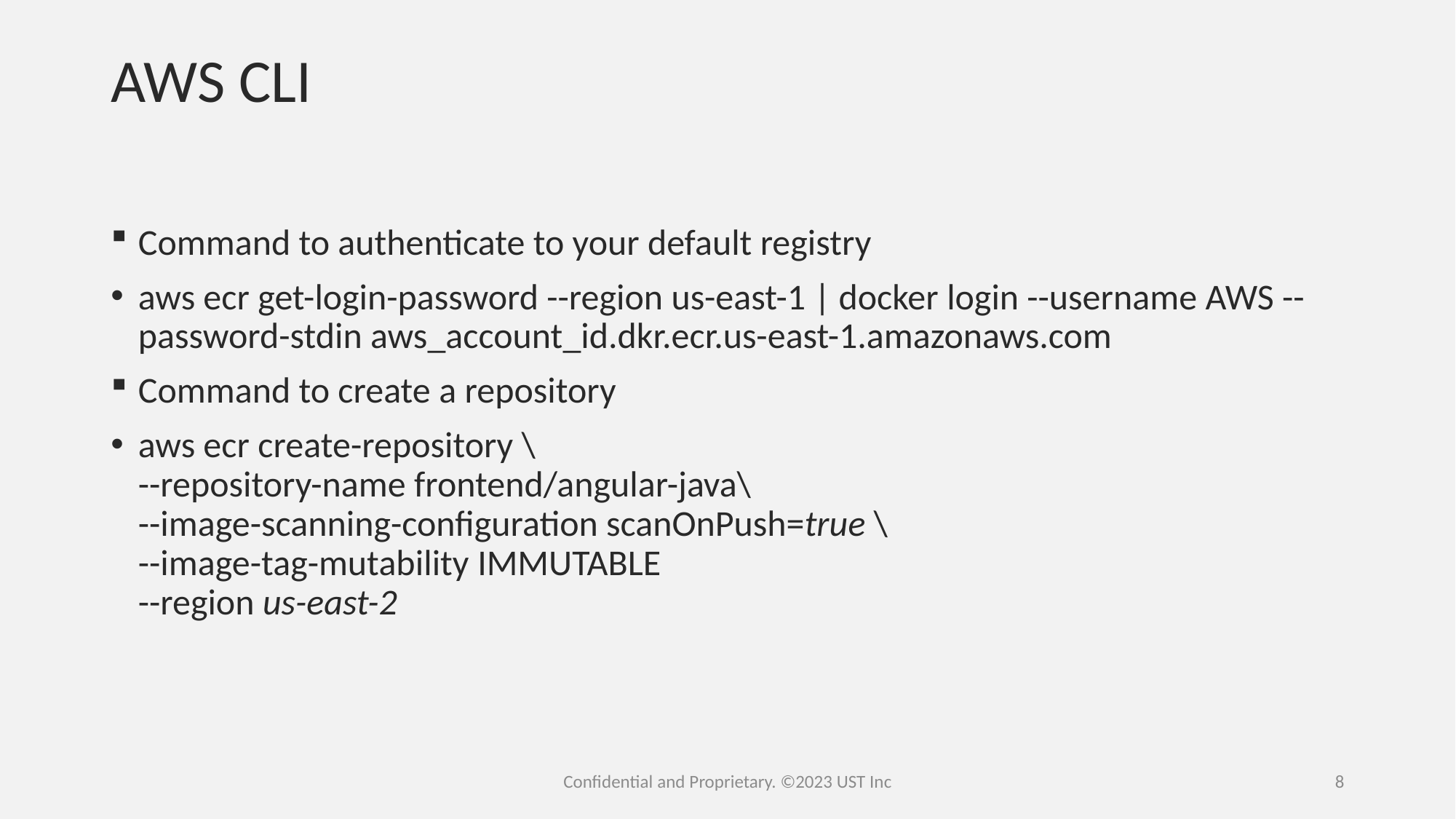

# AWS CLI
Command to authenticate to your default registry
aws ecr get-login-password --region us-east-1 | docker login --username AWS --password-stdin aws_account_id.dkr.ecr.us-east-1.amazonaws.com
Command to create a repository
aws ecr create-repository \
--repository-name frontend/angular-java\
--image-scanning-configuration scanOnPush=true \
--image-tag-mutability IMMUTABLE
--region us-east-2
Confidential and Proprietary. ©2023 UST Inc
8